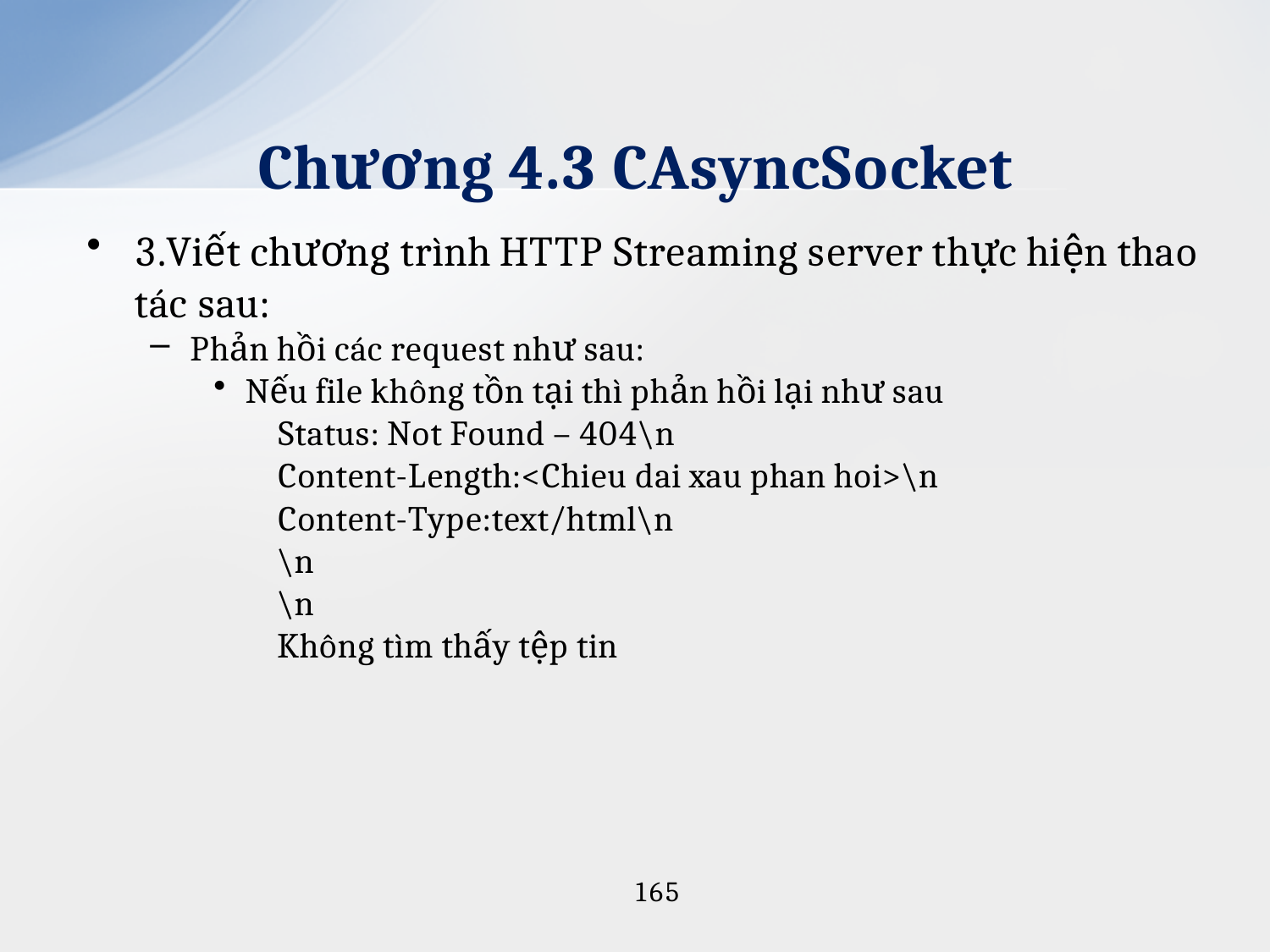

# Chương 4.3 CAsyncSocket
3.Viết chương trình HTTP Streaming server thực hiện thao tác sau:
Phản hồi các request như sau:
Nếu file không tồn tại thì phản hồi lại như sau
Status: Not Found – 404\n
Content-Length:<Chieu dai xau phan hoi>\n
Content-Type:text/html\n
\n
\n
Không tìm thấy tệp tin

165